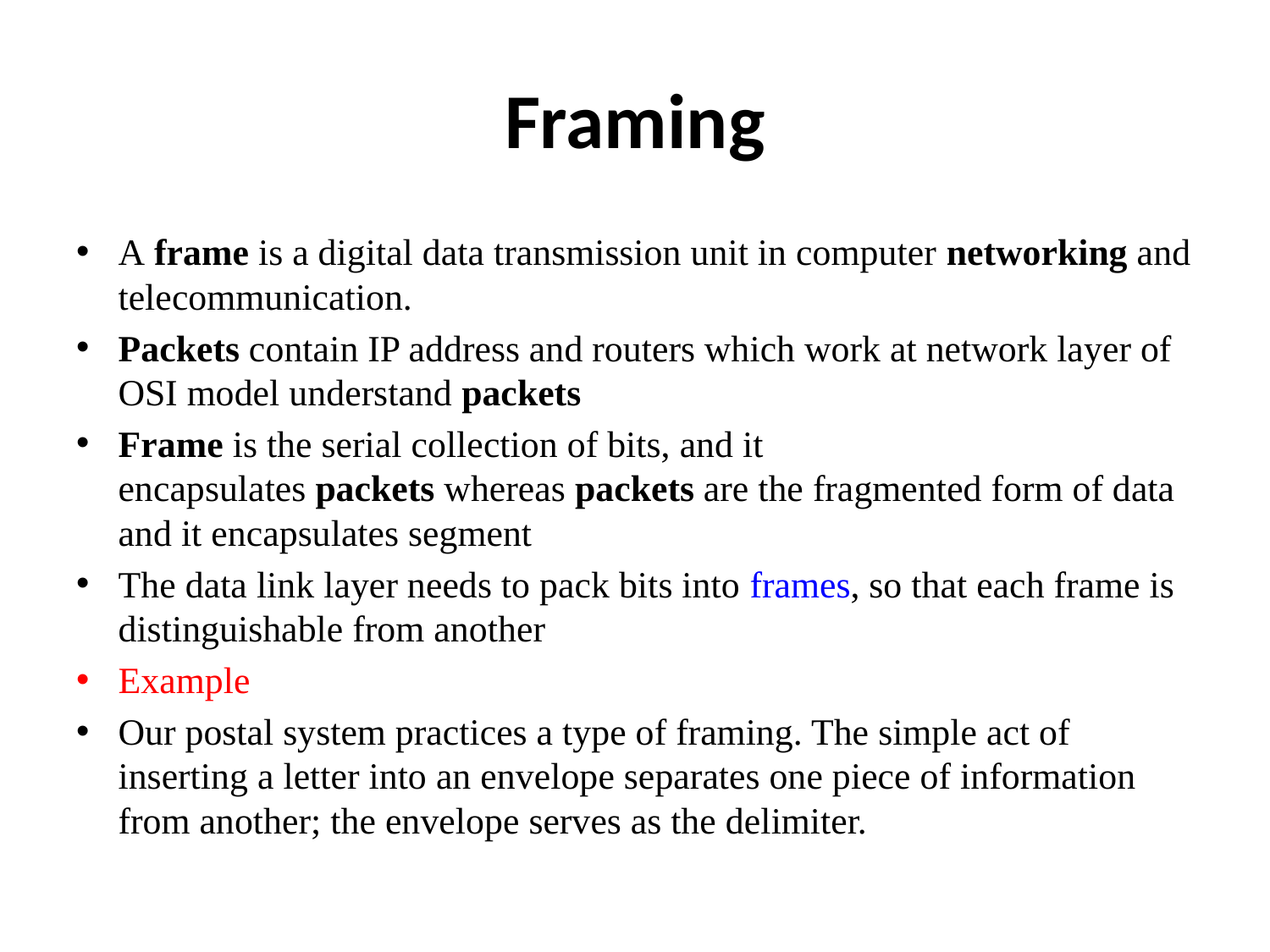

# Framing
A frame is a digital data transmission unit in computer networking and telecommunication.
Packets contain IP address and routers which work at network layer of OSI model understand packets
Frame is the serial collection of bits, and it encapsulates packets whereas packets are the fragmented form of data and it encapsulates segment
The data link layer needs to pack bits into frames, so that each frame is distinguishable from another
Example
Our postal system practices a type of framing. The simple act of inserting a letter into an envelope separates one piece of information from another; the envelope serves as the delimiter.